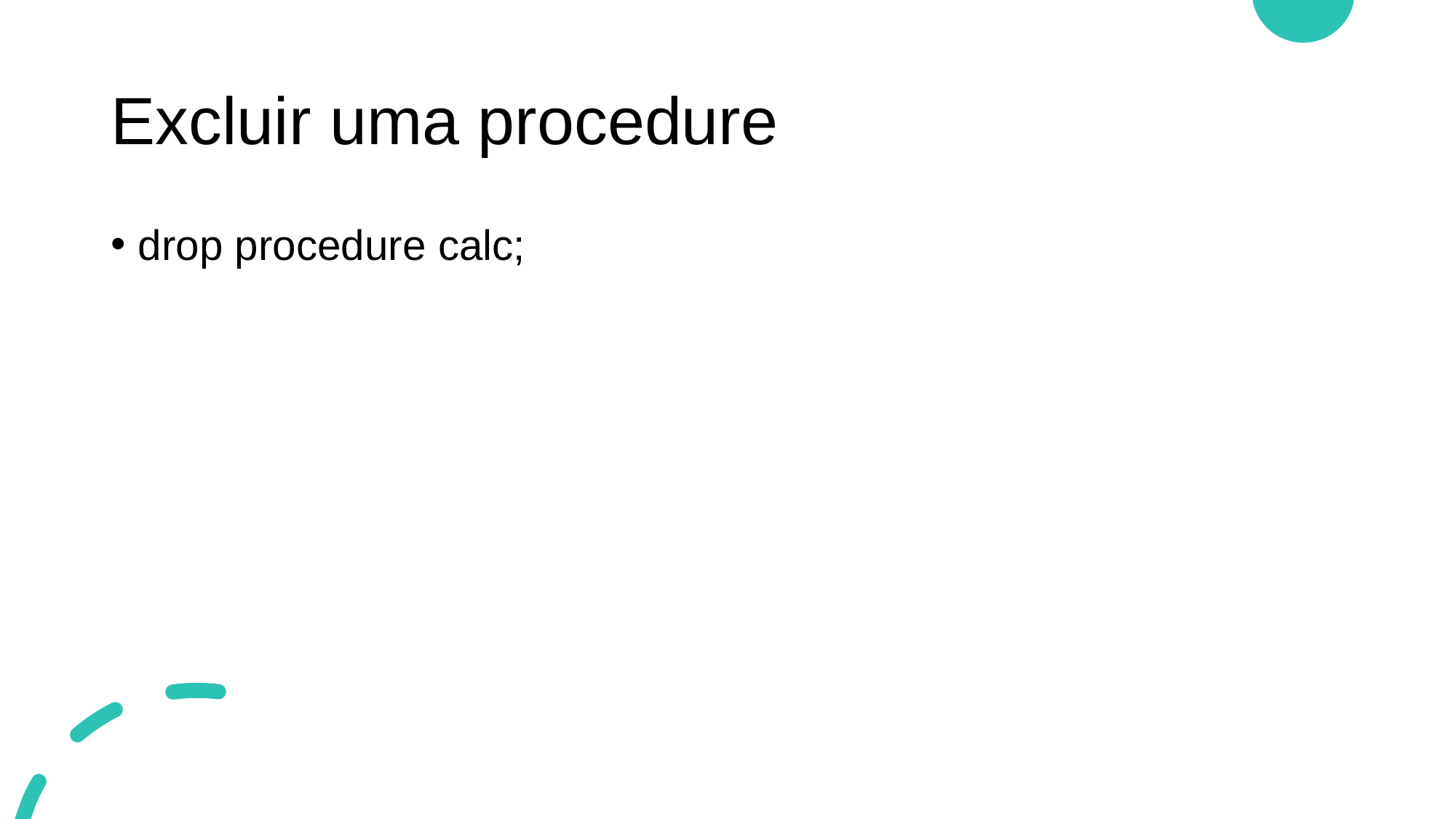

# Excluir uma procedure
drop procedure calc;